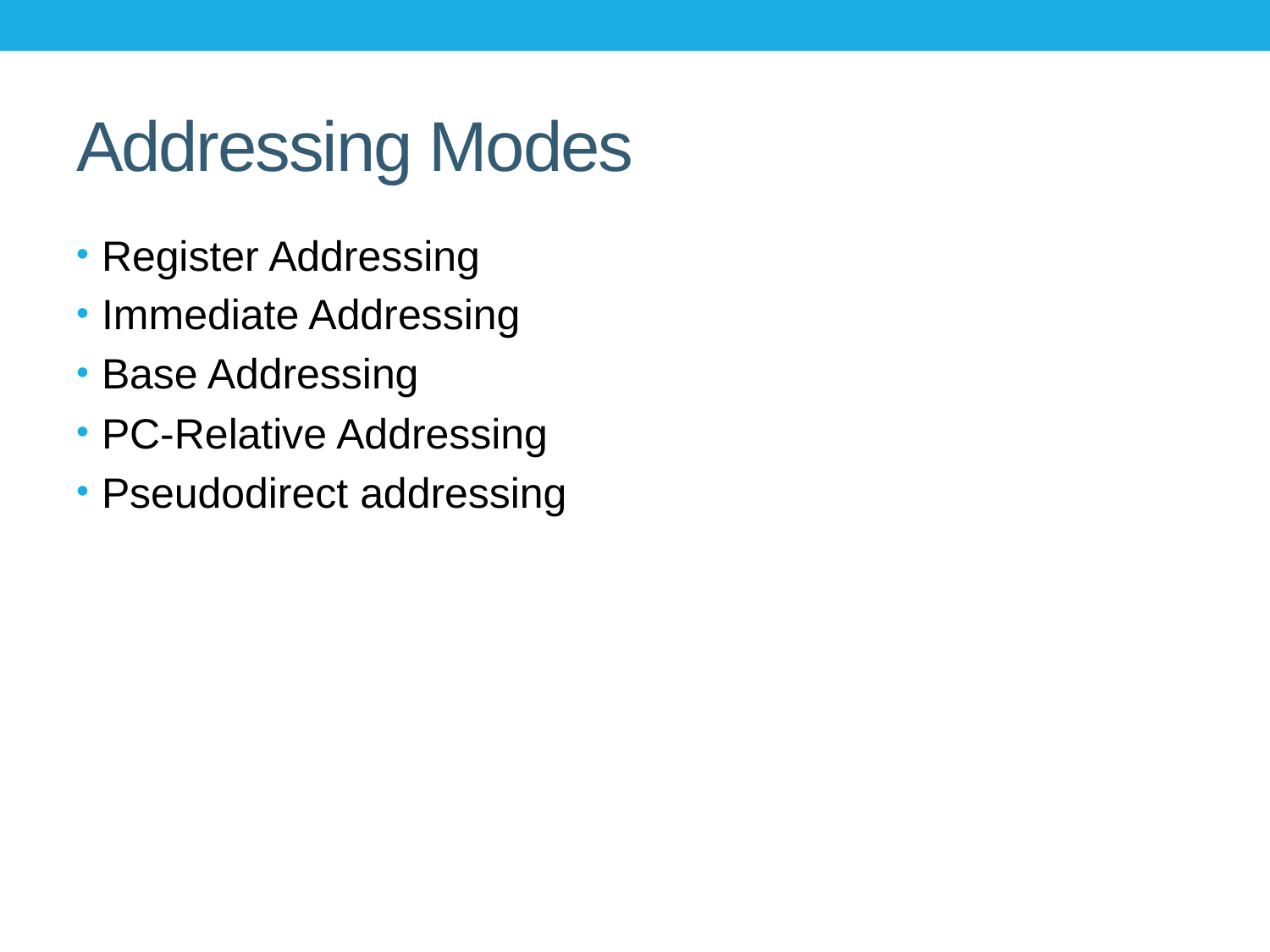

# Addressing Modes
Register Addressing
Immediate Addressing
Base Addressing
PC-Relative Addressing
Pseudodirect addressing